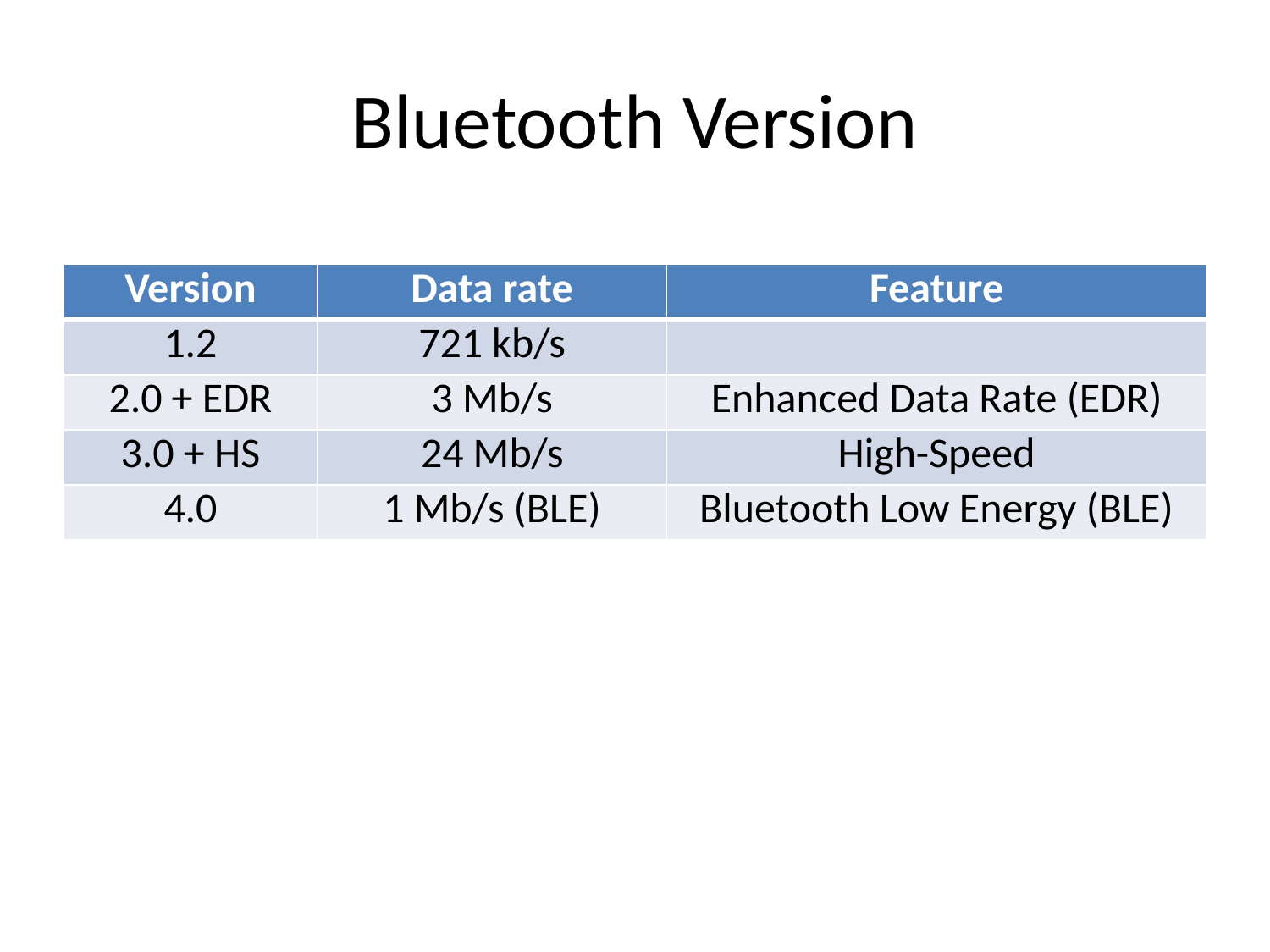

# Bluetooth Version

| Version | Data rate | Feature |
| --- | --- | --- |
| 1.2 | 721 kb/s |  |
| 2.0 + EDR | 3 Mb/s | Enhanced Data Rate (EDR) |
| 3.0 + HS | 24 Mb/s | High-Speed |
| 4.0 | 1 Mb/s (BLE) | Bluetooth Low Energy (BLE) |